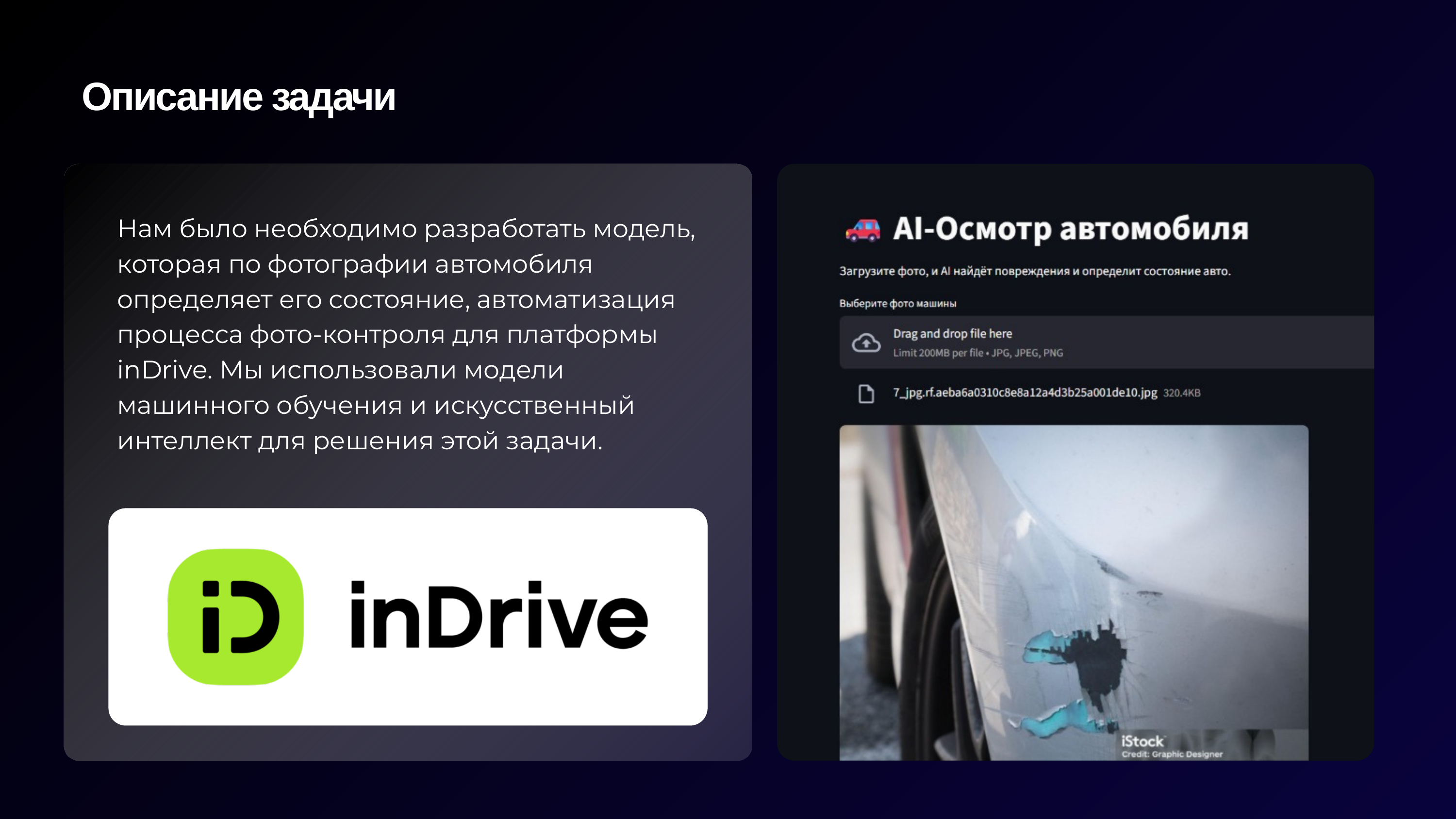

Описание задачи

Нам было необходимо разработать модель, которая по фотографии автомобиля определяет его состояние, автоматизация процесса фото-контроля для платформы inDrive. Мы использовали модели машинного обучения и искусственный интеллект для решения этой задачи.